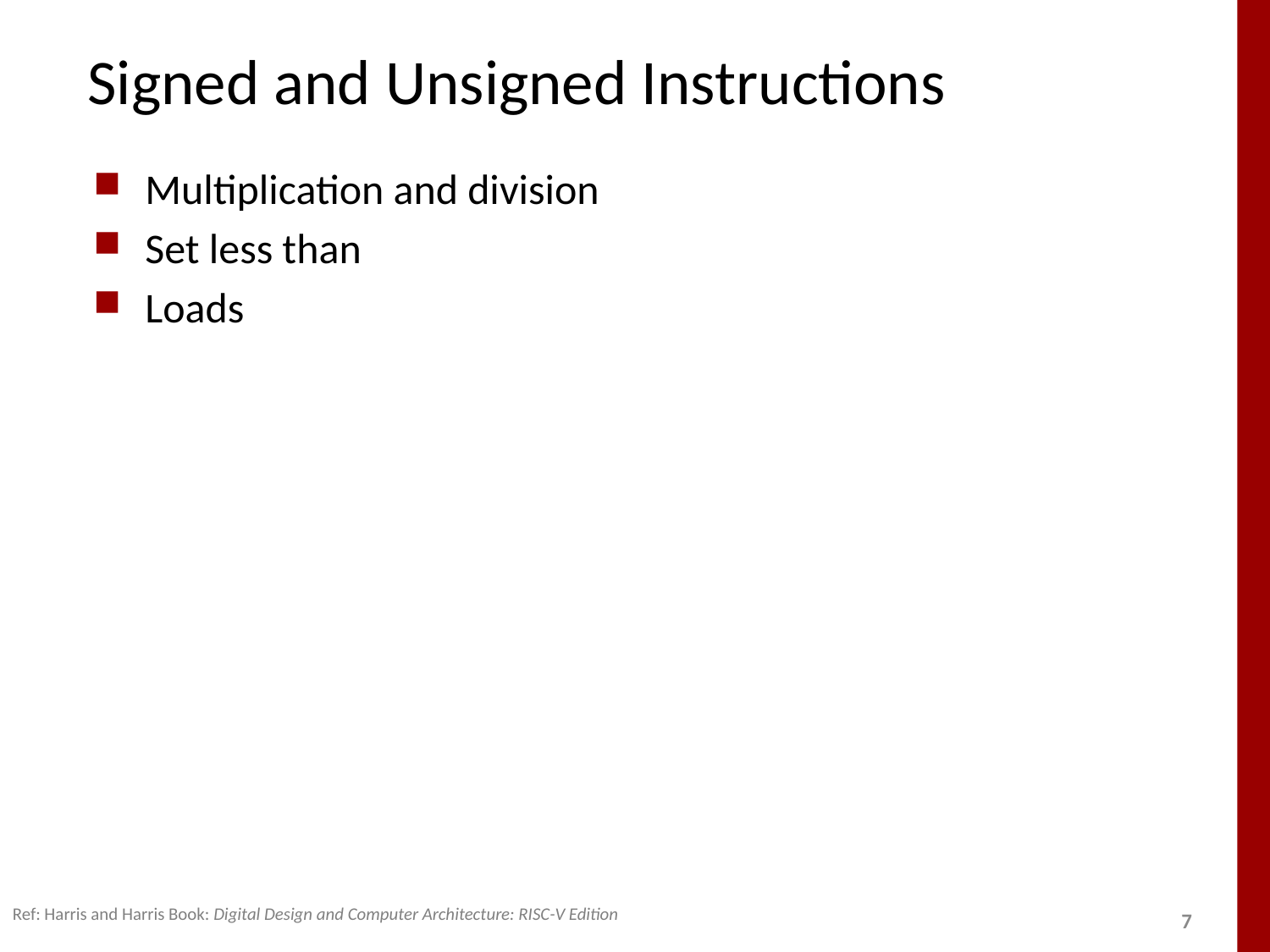

# Signed and Unsigned Instructions
Multiplication and division
Set less than
Loads

Ref: Harris and Harris Book: Digital Design and Computer Architecture: RISC-V Edition